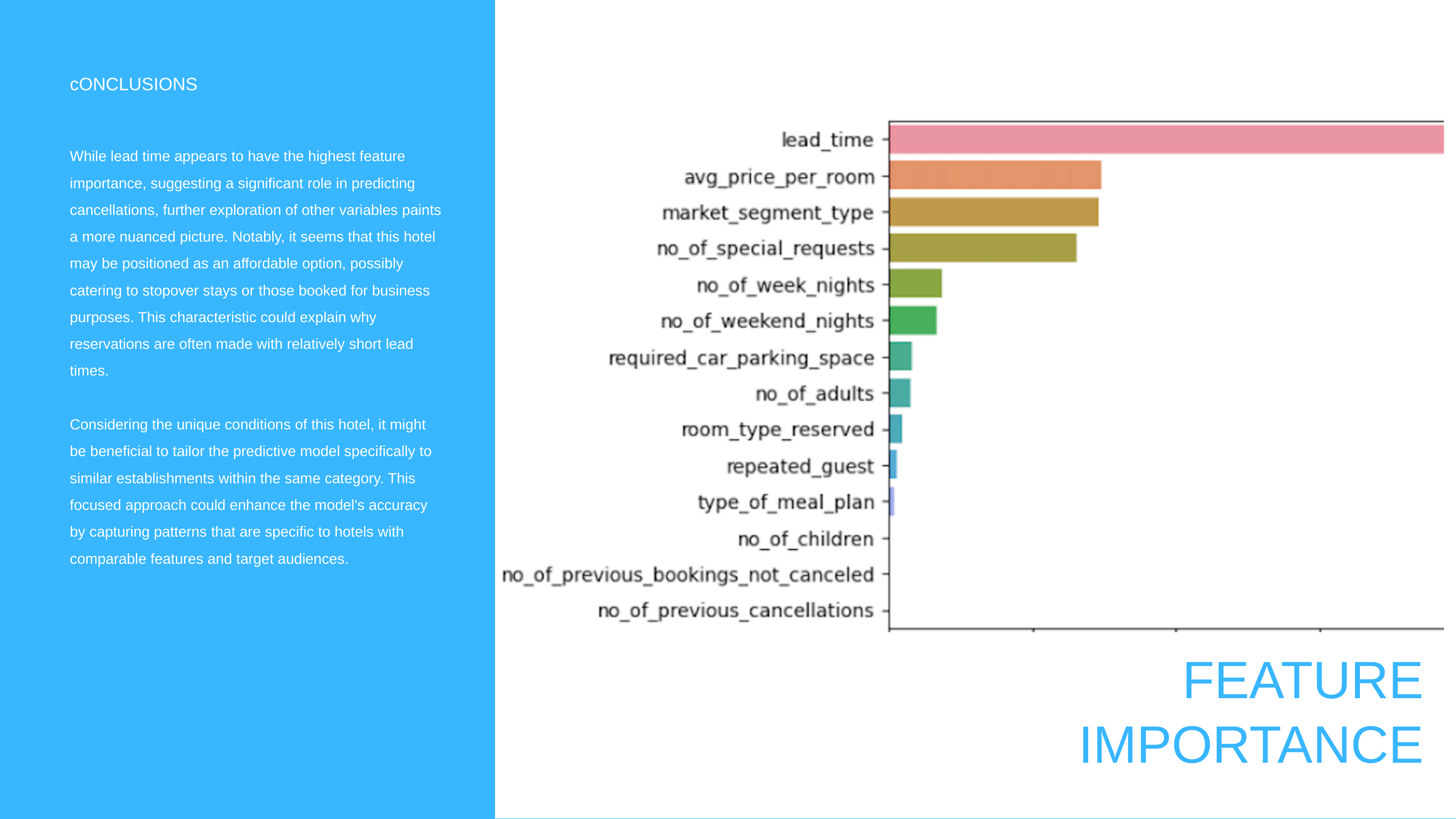

cONCLUSIONS

While lead time appears to have the highest feature importance, suggesting a significant role in predicting cancellations, further exploration of other variables paints a more nuanced picture. Notably, it seems that this hotel may be positioned as an affordable option, possibly catering to stopover stays or those booked for business purposes. This characteristic could explain why reservations are often made with relatively short lead times.

Considering the unique conditions of this hotel, it might be beneficial to tailor the predictive model specifically to similar establishments within the same category. This focused approach could enhance the model's accuracy by capturing patterns that are specific to hotels with comparable features and target audiences.
FEATURE IMPORTANCE